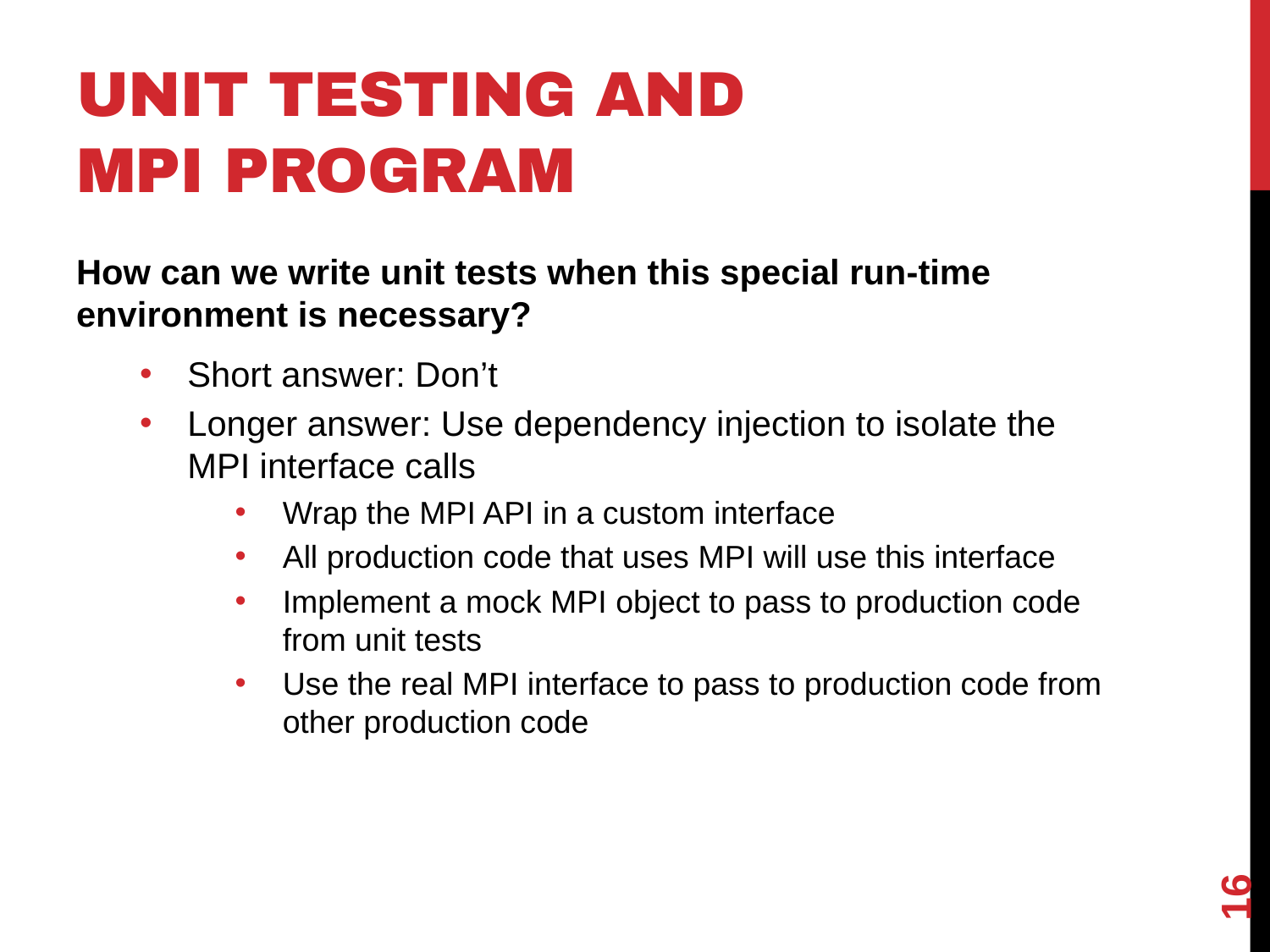

# Unit testing and MPI program
How can we write unit tests when this special run-time environment is necessary?
Short answer: Don’t
Longer answer: Use dependency injection to isolate the MPI interface calls
Wrap the MPI API in a custom interface
All production code that uses MPI will use this interface
Implement a mock MPI object to pass to production code from unit tests
Use the real MPI interface to pass to production code from other production code
16